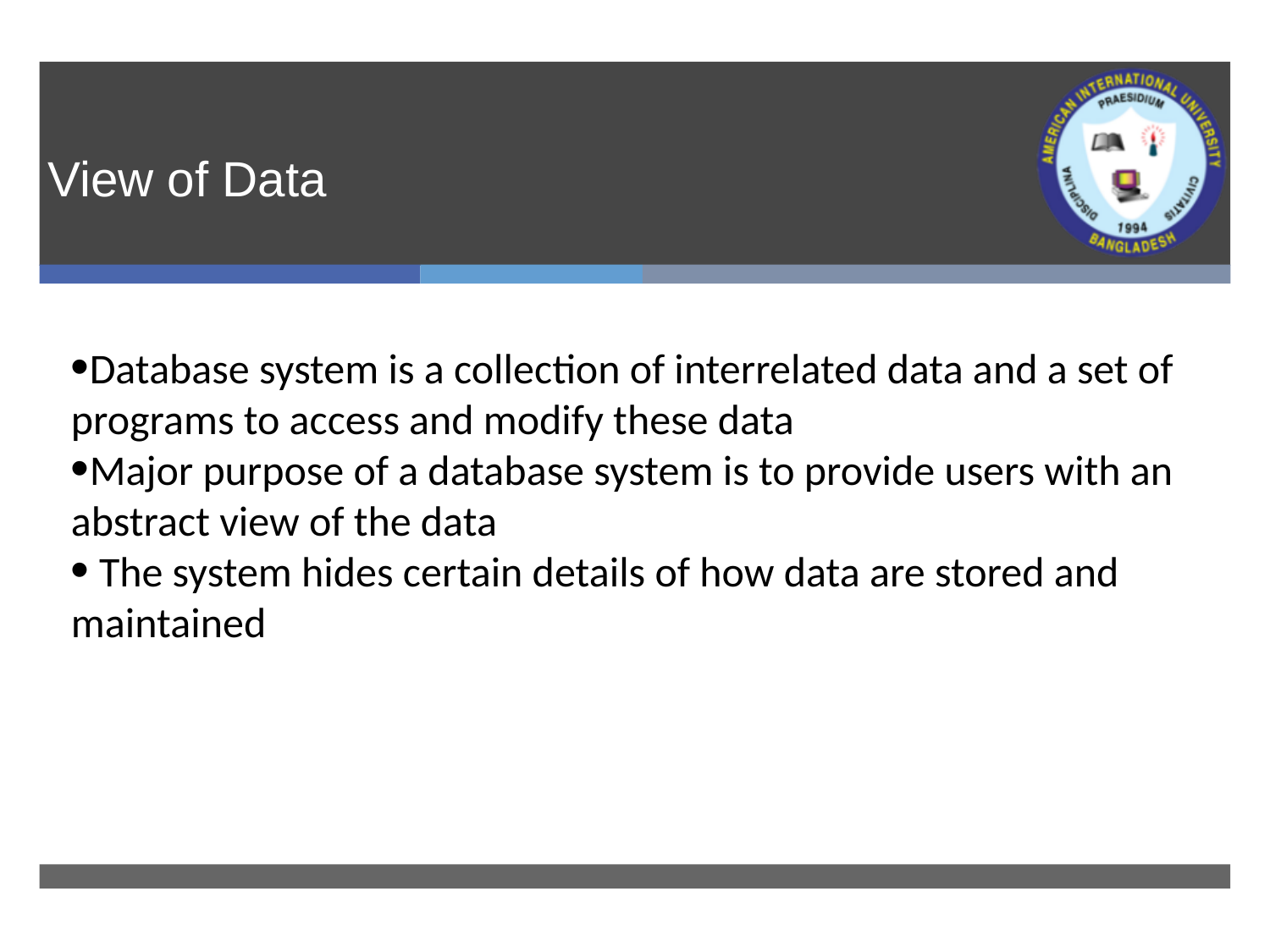

# View of Data
Database system is a collection of interrelated data and a set of programs to access and modify these data
Major purpose of a database system is to provide users with an abstract view of the data
 The system hides certain details of how data are stored and maintained